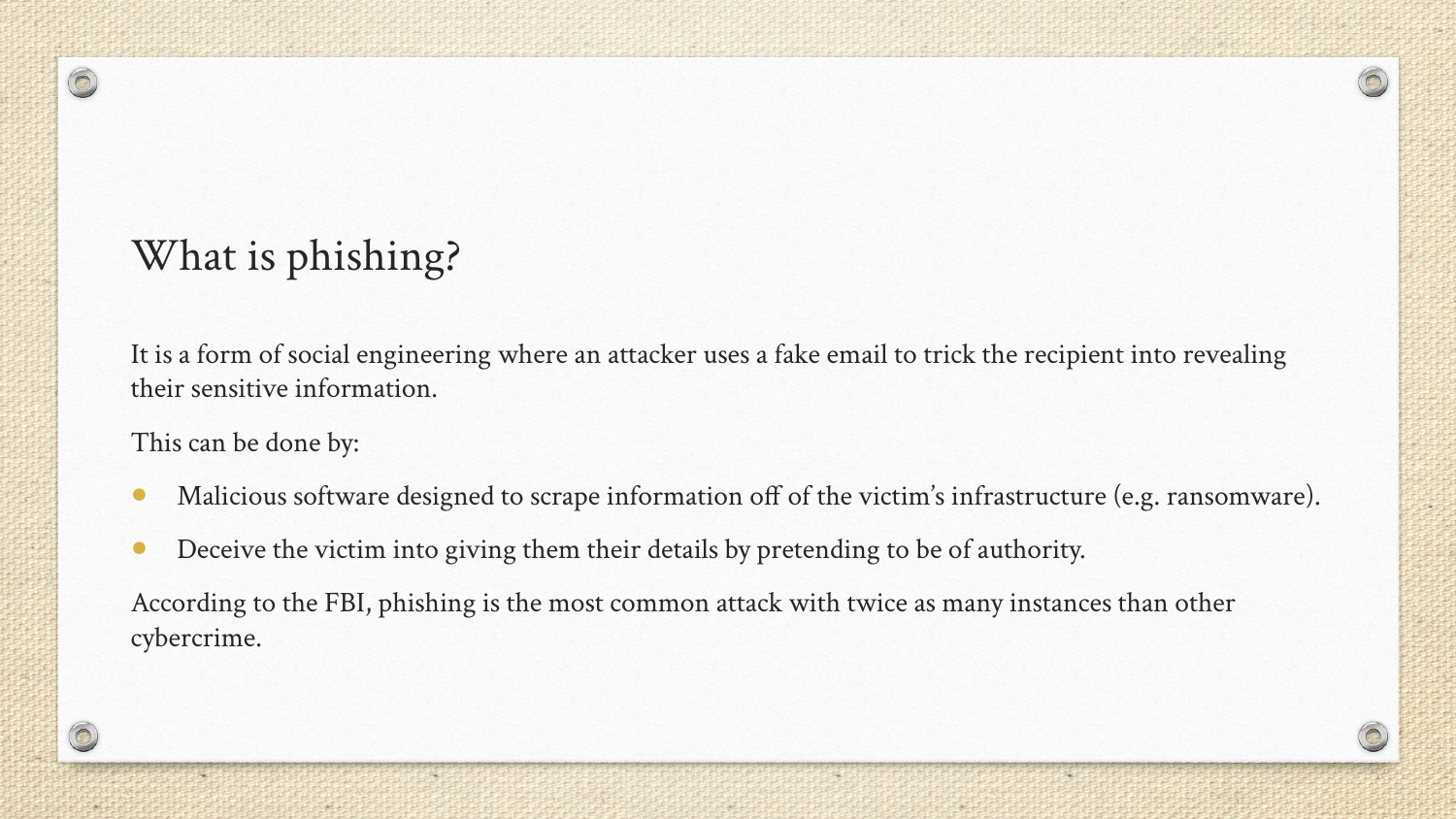

# What is phishing?
It is a form of social engineering where an attacker uses a fake email to trick the recipient into revealing their sensitive information.
This can be done by:
Malicious software designed to scrape information off of the victim’s infrastructure (e.g. ransomware).
Deceive the victim into giving them their details by pretending to be of authority.
According to the FBI, phishing is the most common attack with twice as many instances than other cybercrime.